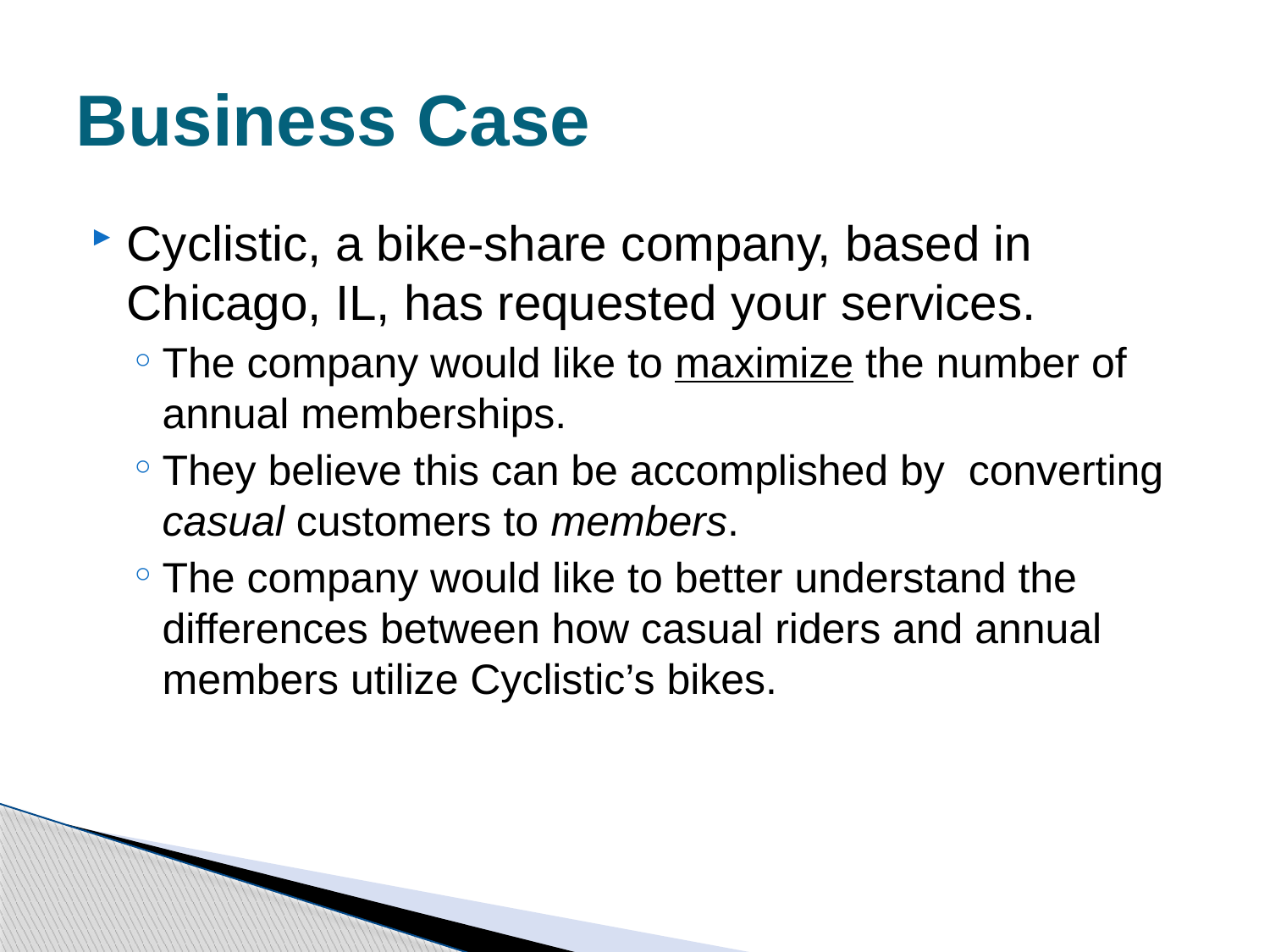

# Business Case
Cyclistic, a bike-share company, based in Chicago, IL, has requested your services.
The company would like to maximize the number of annual memberships.
They believe this can be accomplished by  converting casual customers to members.
The company would like to better understand the differences between how casual riders and annual members utilize Cyclistic’s bikes.